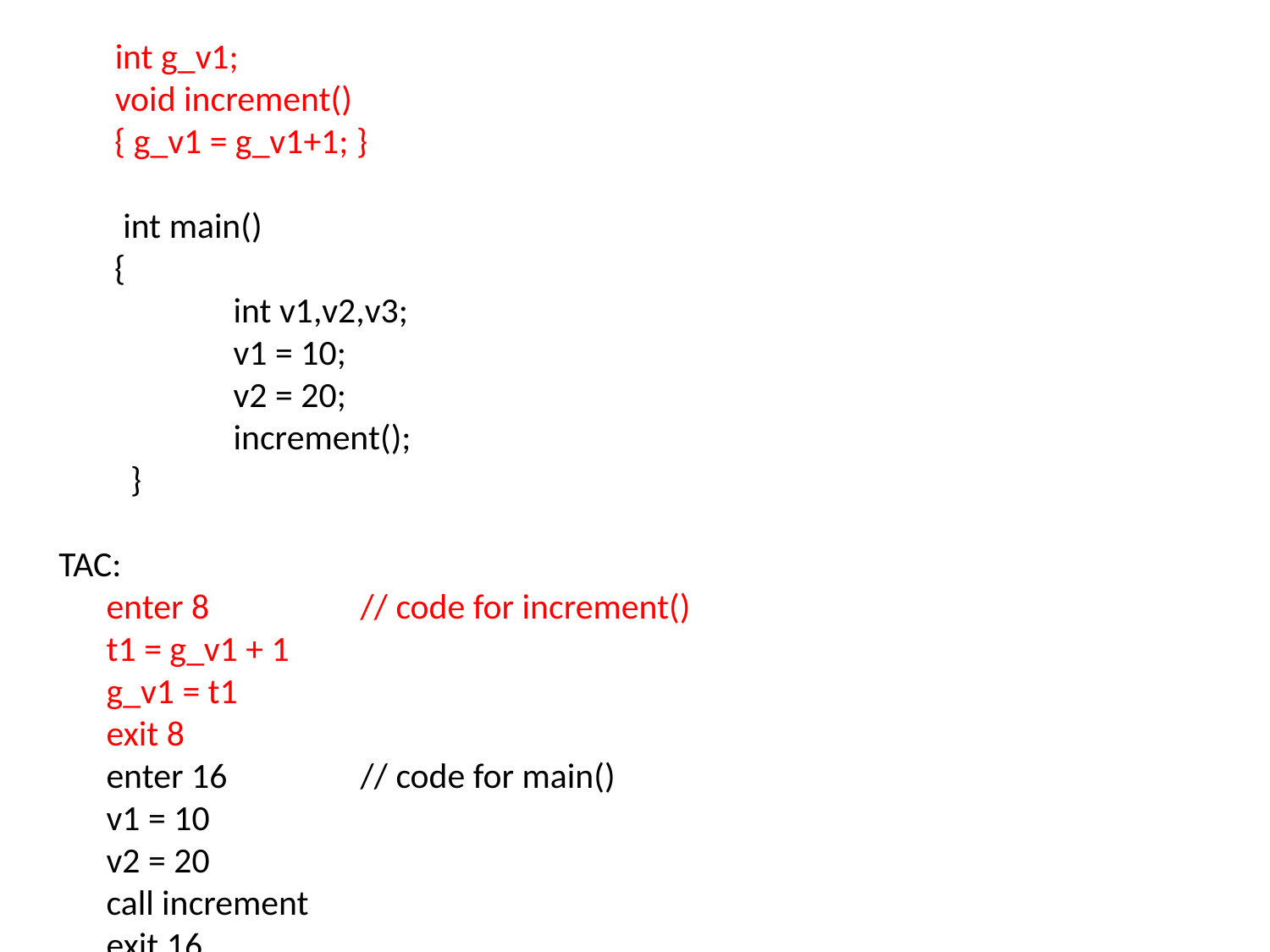

int g_v1;
       void increment()
	 { g_v1 = g_v1+1; }

        int main()
	 {
		int v1,v2,v3;
		v1 = 10;
		v2 = 20;
		increment();
	   }

TAC:
	enter 8		// code for increment()
	t1 = g_v1 + 1
	g_v1 = t1
	exit 8
 	enter 16		// code for main()
	v1 = 10
	v2 = 20
	call increment
	exit 16